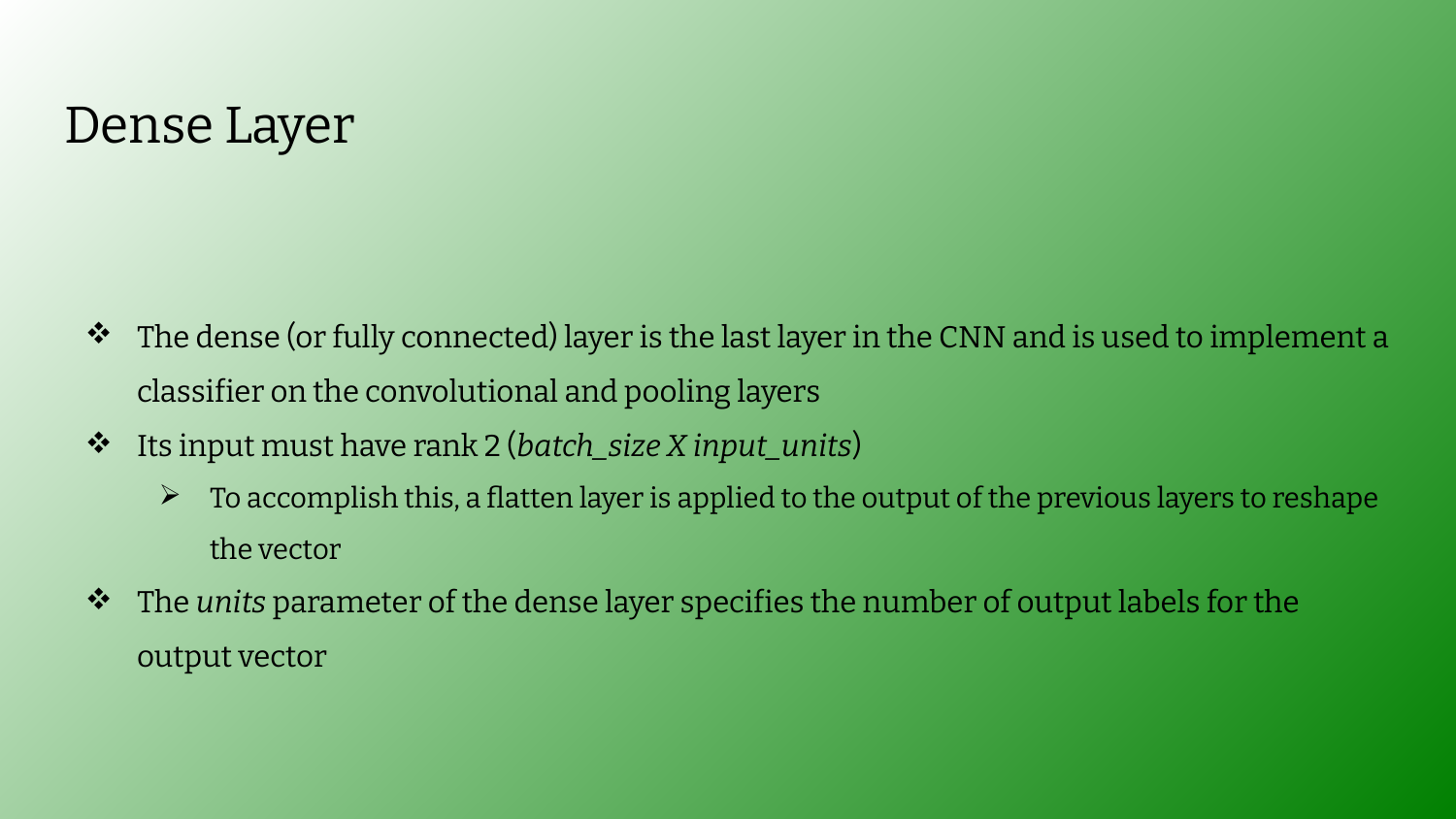

# Dense Layer
The dense (or fully connected) layer is the last layer in the CNN and is used to implement a classifier on the convolutional and pooling layers
Its input must have rank 2 (batch_size X input_units)
To accomplish this, a flatten layer is applied to the output of the previous layers to reshape the vector
The units parameter of the dense layer specifies the number of output labels for the output vector